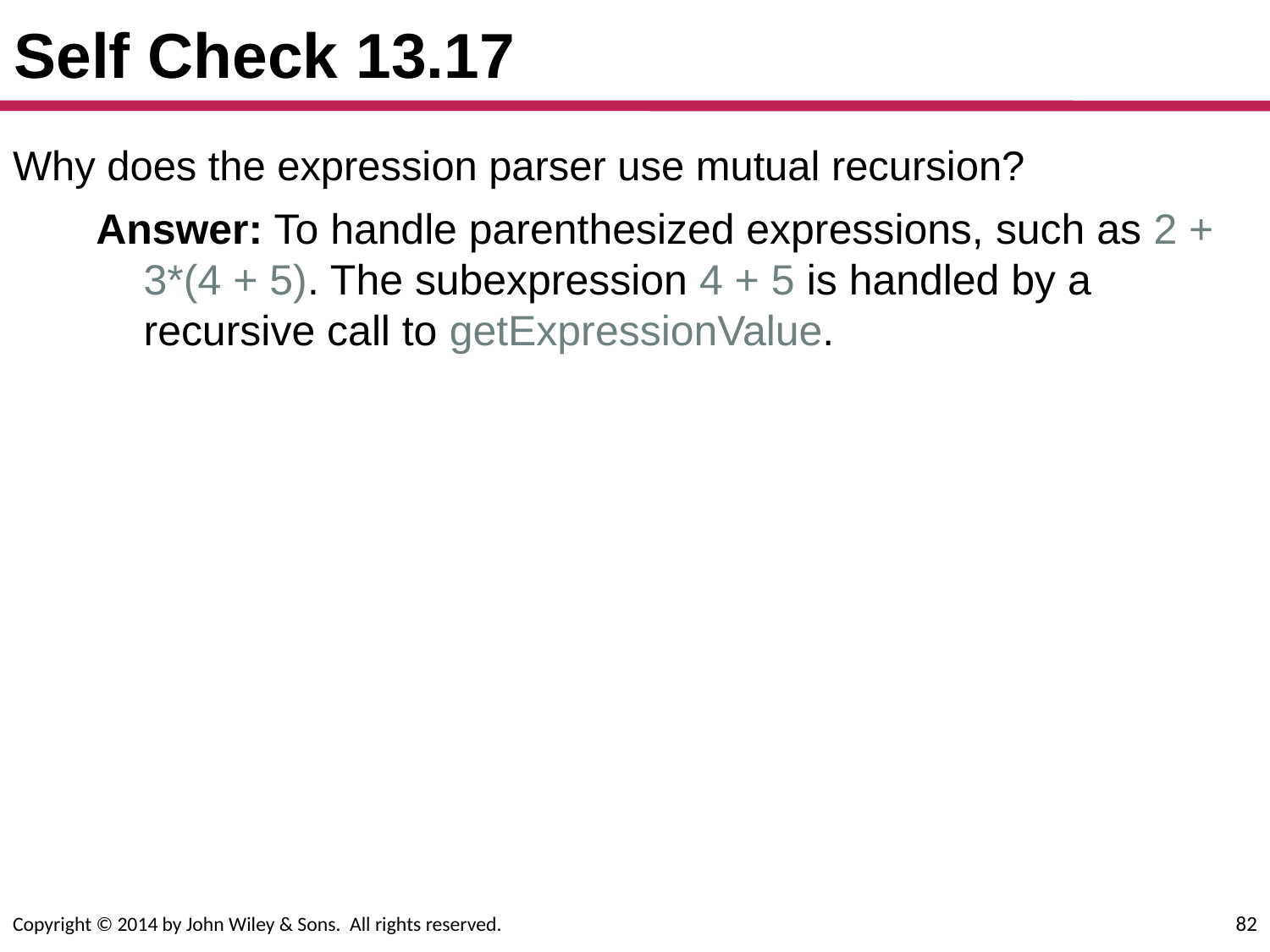

# Self Check 13.17
Why does the expression parser use mutual recursion?
Answer: To handle parenthesized expressions, such as 2 + 3*(4 + 5). The subexpression 4 + 5 is handled by a recursive call to getExpressionValue.